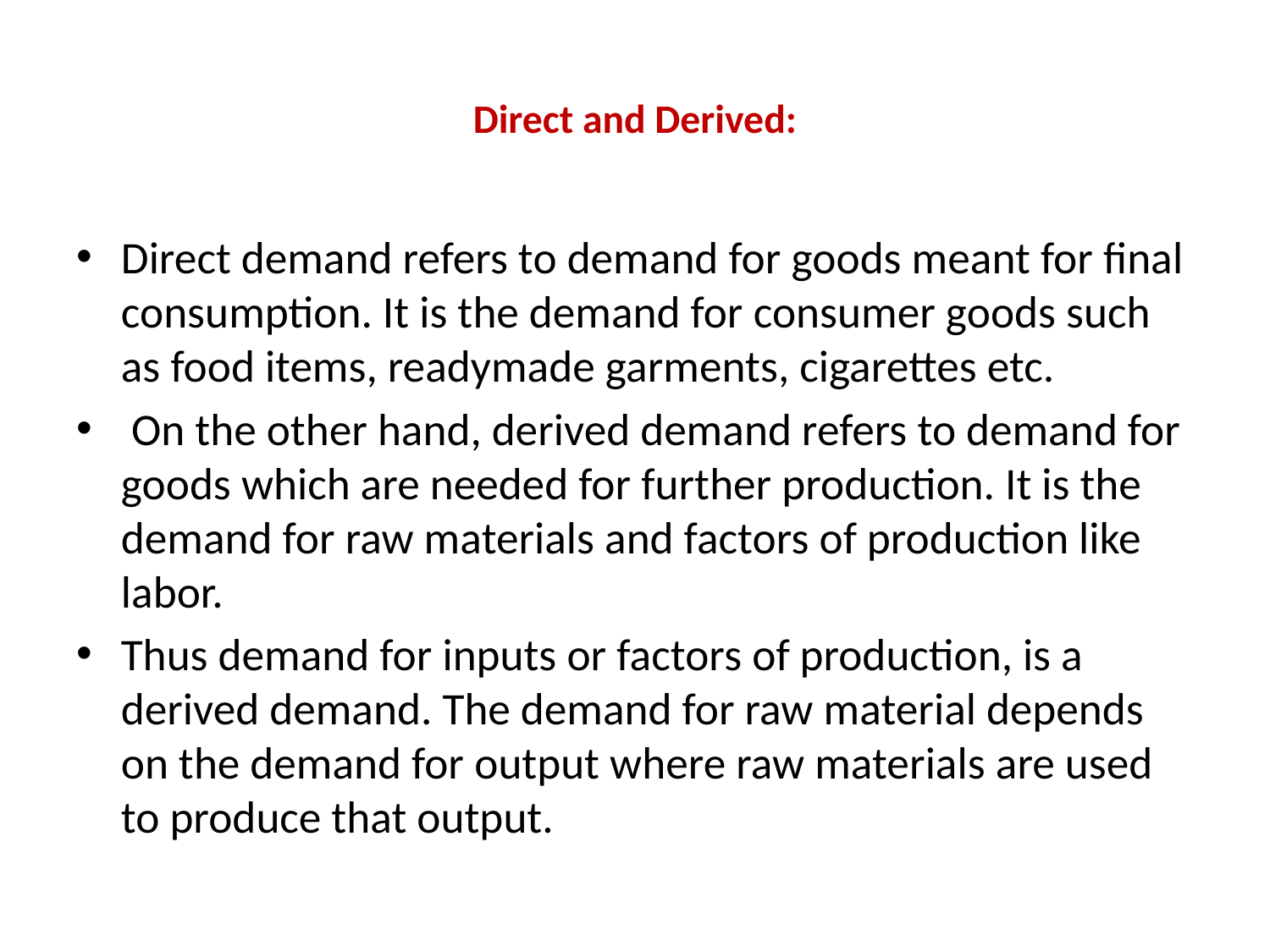

# Direct and Derived:
Direct demand refers to demand for goods meant for final consumption. It is the demand for consumer goods such as food items, readymade garments, cigarettes etc.
 On the other hand, derived demand refers to demand for goods which are needed for further production. It is the demand for raw materials and factors of production like labor.
Thus demand for inputs or factors of production, is a derived demand. The demand for raw material depends on the demand for output where raw materials are used to produce that output.